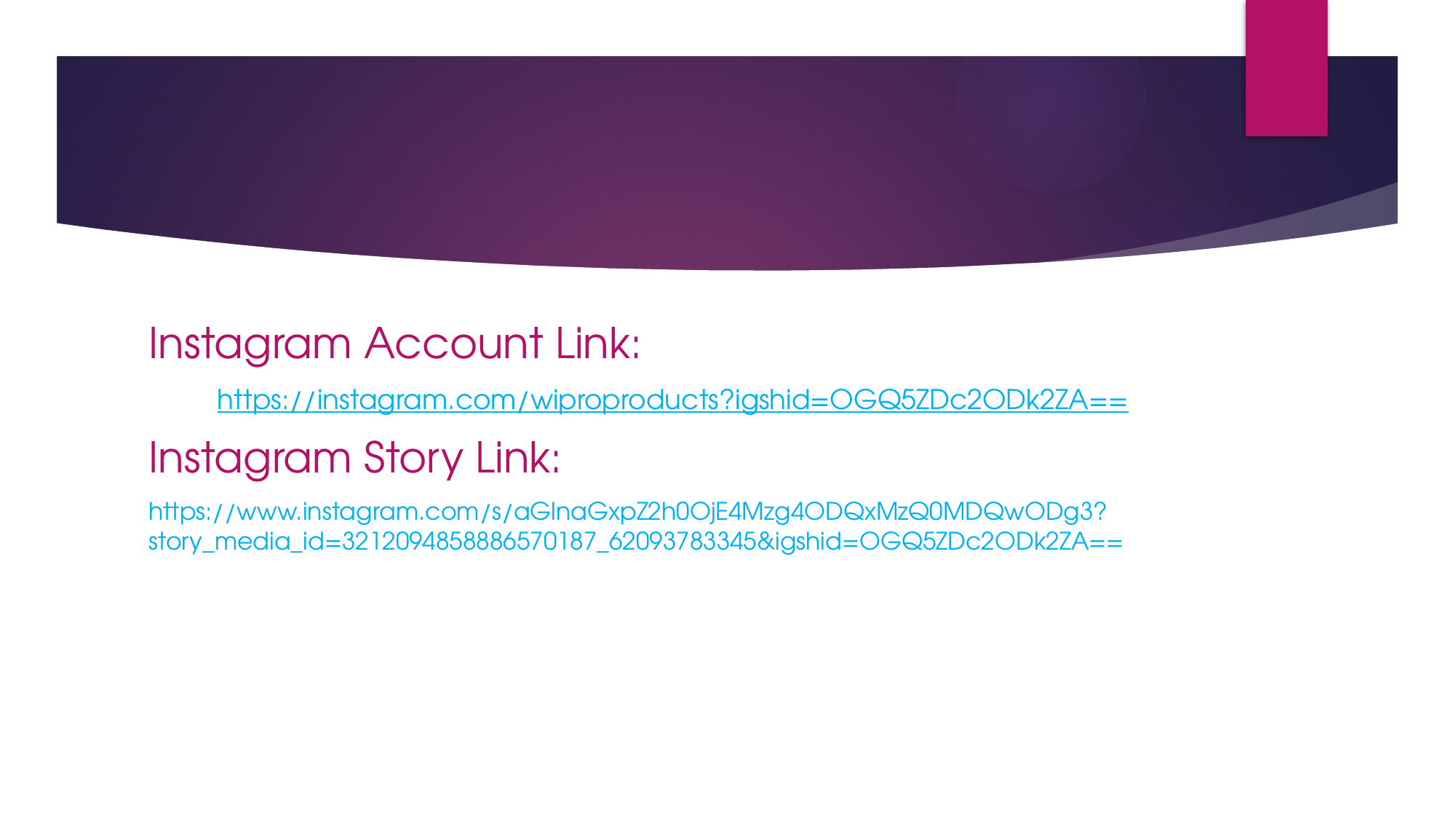

Instagram Account Link:
         https://instagram.com/wiproproducts?igshid=OGQ5ZDc2ODk2ZA==
Instagram Story Link:
https://www.instagram.com/s/aGlnaGxpZ2h0OjE4Mzg4ODQxMzQ0MDQwODg3?story_media_id=3212094858886570187_62093783345&igshid=OGQ5ZDc2ODk2ZA==